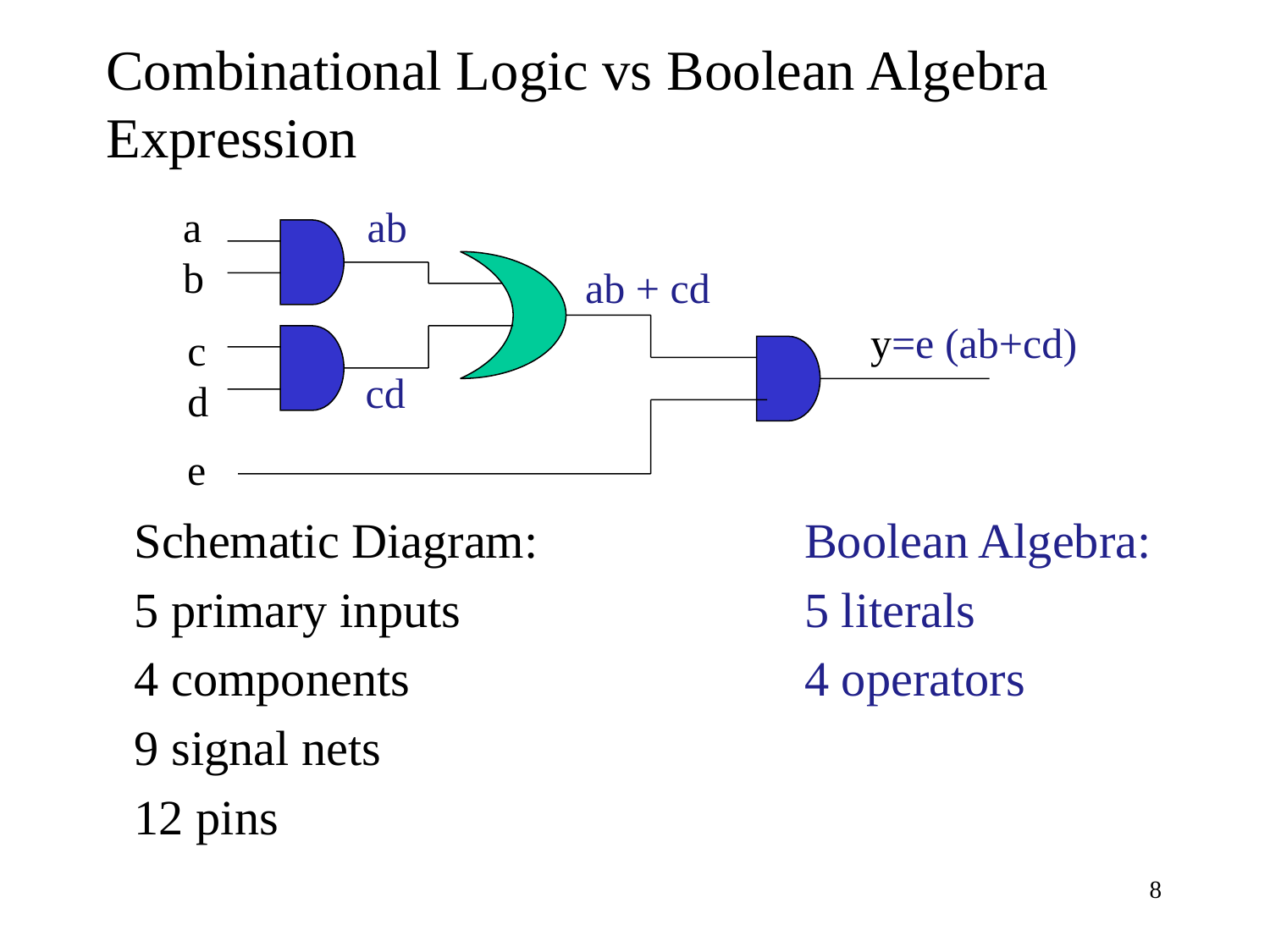

# Combinational Logic vs Boolean Algebra Expression
ab
a
b

ab + cd

y=e (ab+cd)

c
d

cd

e

Schematic Diagram:
5 primary inputs
4 components
9 signal nets
12 pins
Boolean Algebra:
5 literals
4 operators
8